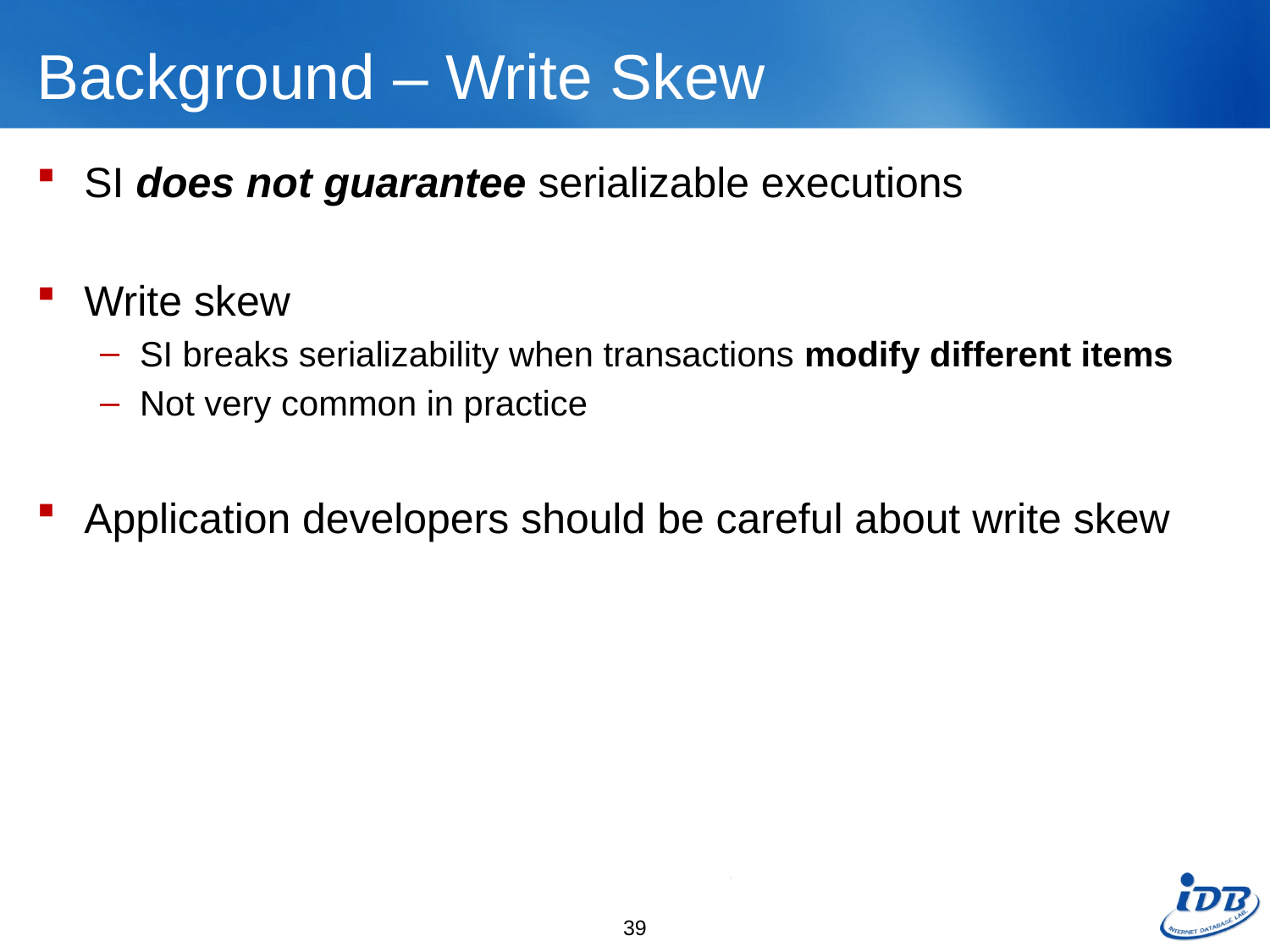

# Background – Write Skew
SI does not guarantee serializable executions

Write skew
SI breaks serializability when transactions modify different items
Not very common in practice

Application developers should be careful about write skew

39